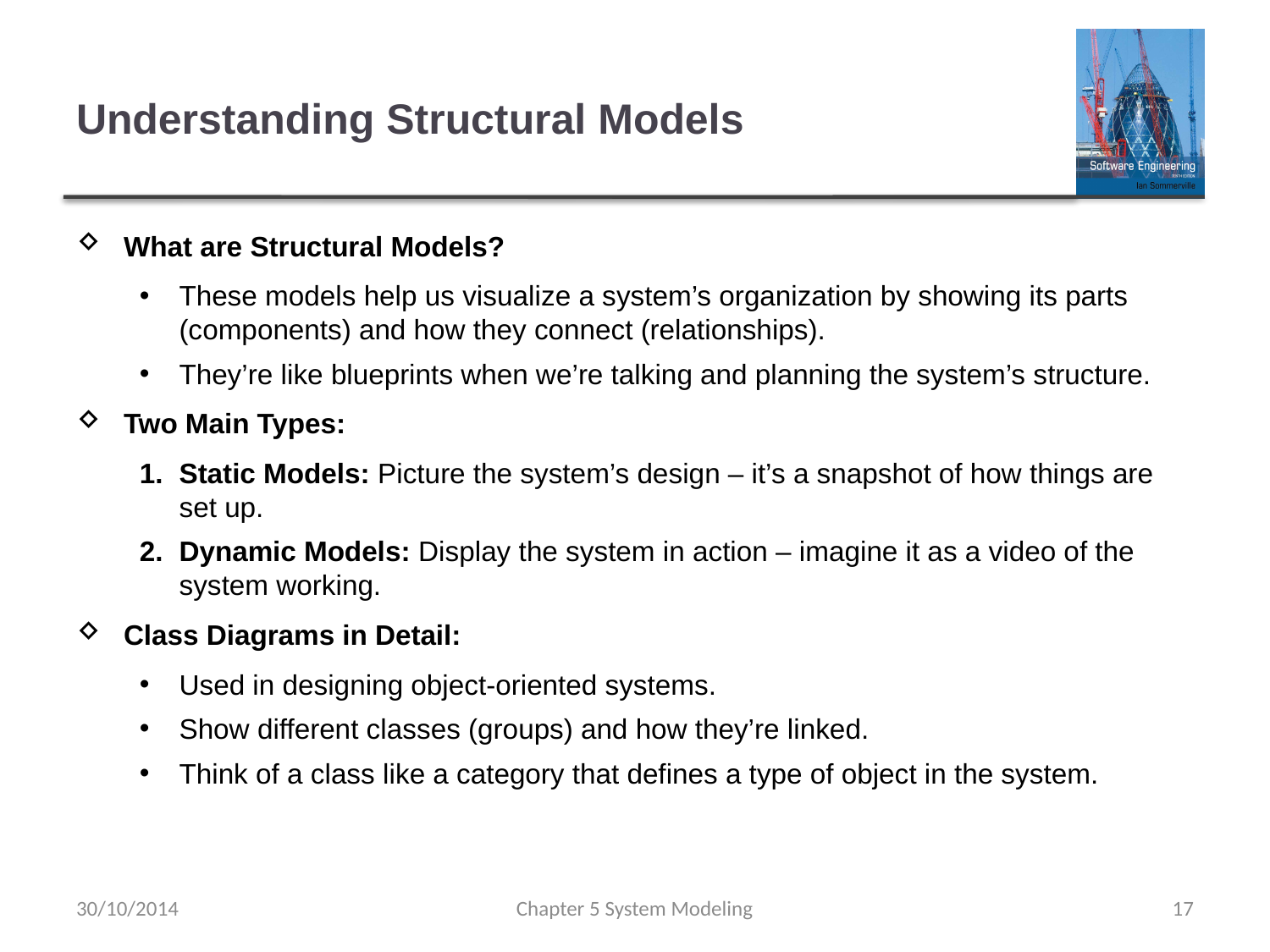

# Understanding Structural Models
What are Structural Models?
These models help us visualize a system’s organization by showing its parts (components) and how they connect (relationships).
They’re like blueprints when we’re talking and planning the system’s structure.
Two Main Types:
Static Models: Picture the system’s design – it’s a snapshot of how things are set up.
Dynamic Models: Display the system in action – imagine it as a video of the system working.
Class Diagrams in Detail:
Used in designing object-oriented systems.
Show different classes (groups) and how they’re linked.
Think of a class like a category that defines a type of object in the system.
30/10/2014
Chapter 5 System Modeling
17